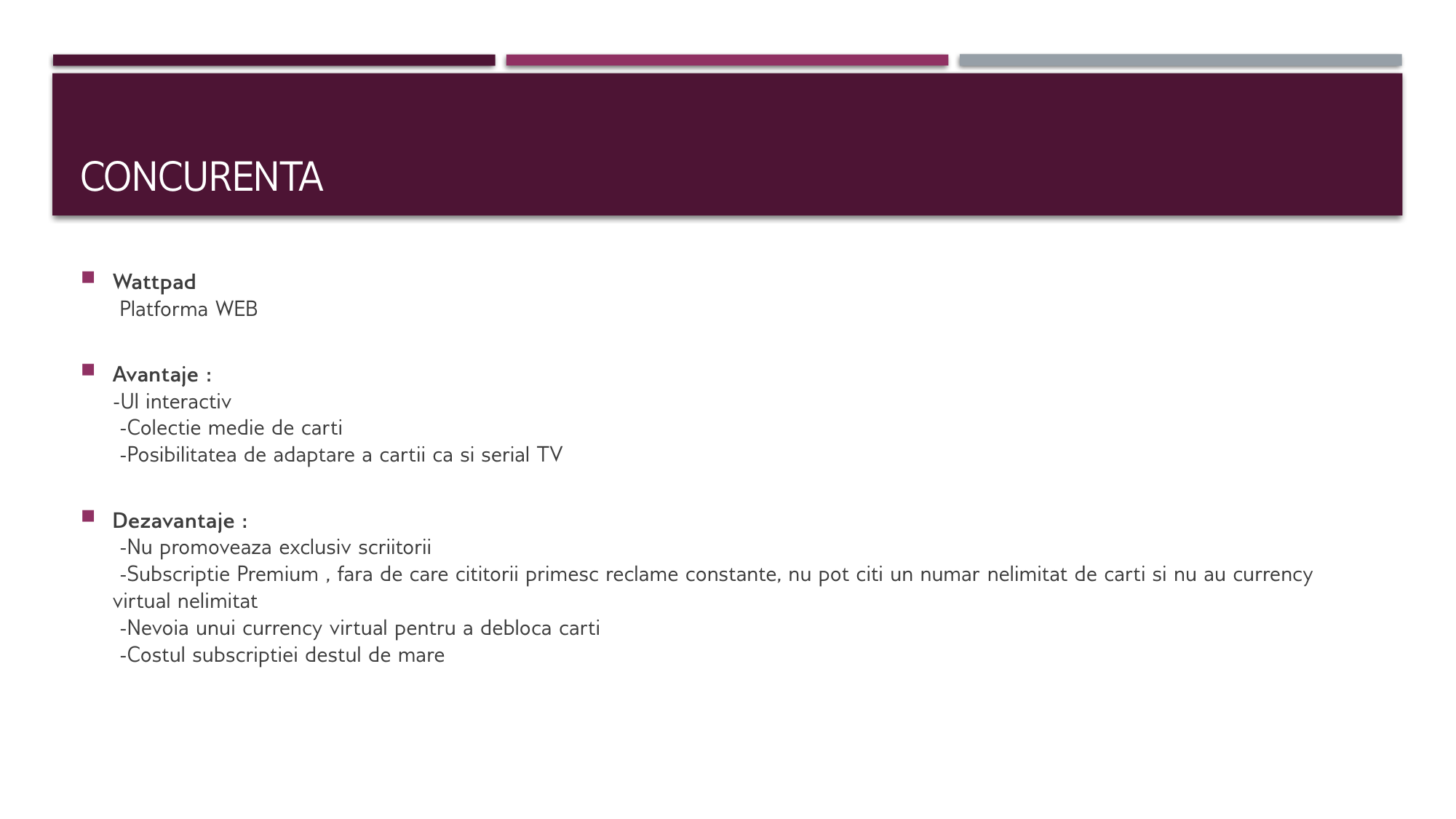

# Concurenta
Wattpad
 Platforma WEB
Avantaje :
-UI interactiv
 -Colectie medie de carti
 -Posibilitatea de adaptare a cartii ca si serial TV
Dezavantaje :
 -Nu promoveaza exclusiv scriitorii
 -Subscriptie Premium , fara de care cititorii primesc reclame constante, nu pot citi un numar nelimitat de carti si nu au currency virtual nelimitat
 -Nevoia unui currency virtual pentru a debloca carti
 -Costul subscriptiei destul de mare